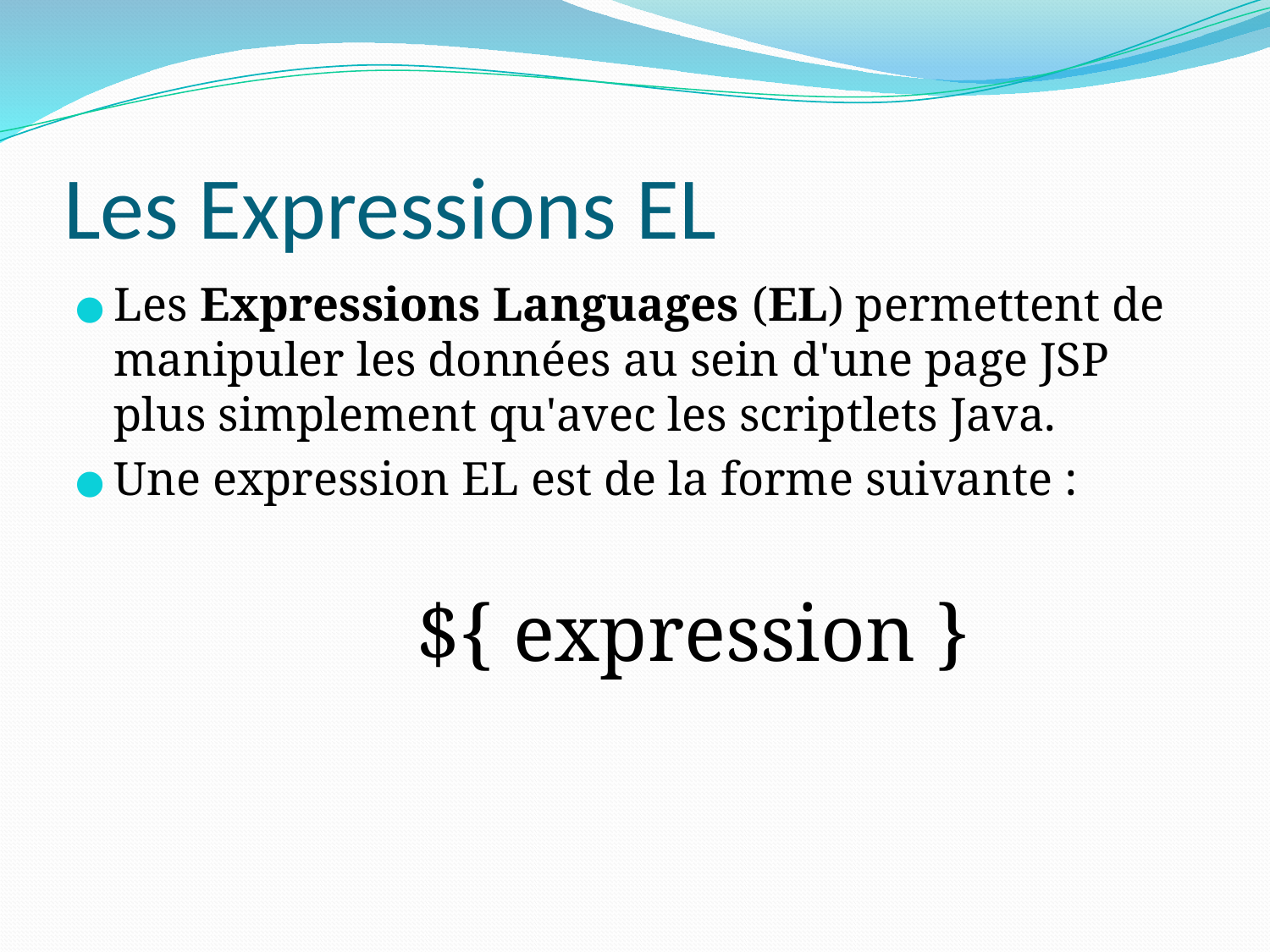

# Les Expressions EL
Les Expressions Languages (EL) permettent de manipuler les données au sein d'une page JSP plus simplement qu'avec les scriptlets Java.
Une expression EL est de la forme suivante :

                      ${ expression }